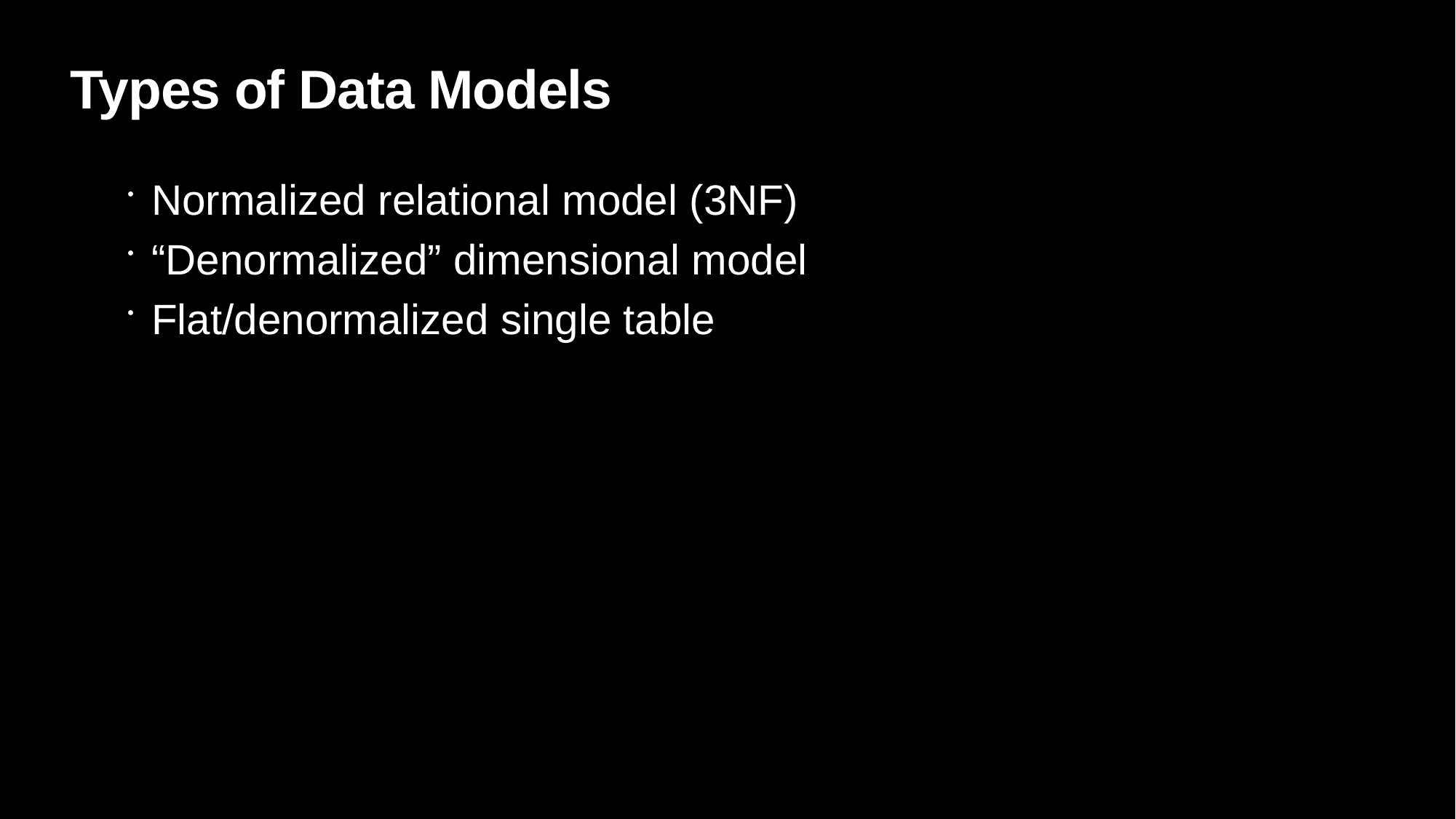

# Types of Data Models
Normalized relational model (3NF)
“Denormalized” dimensional model
Flat/denormalized single table